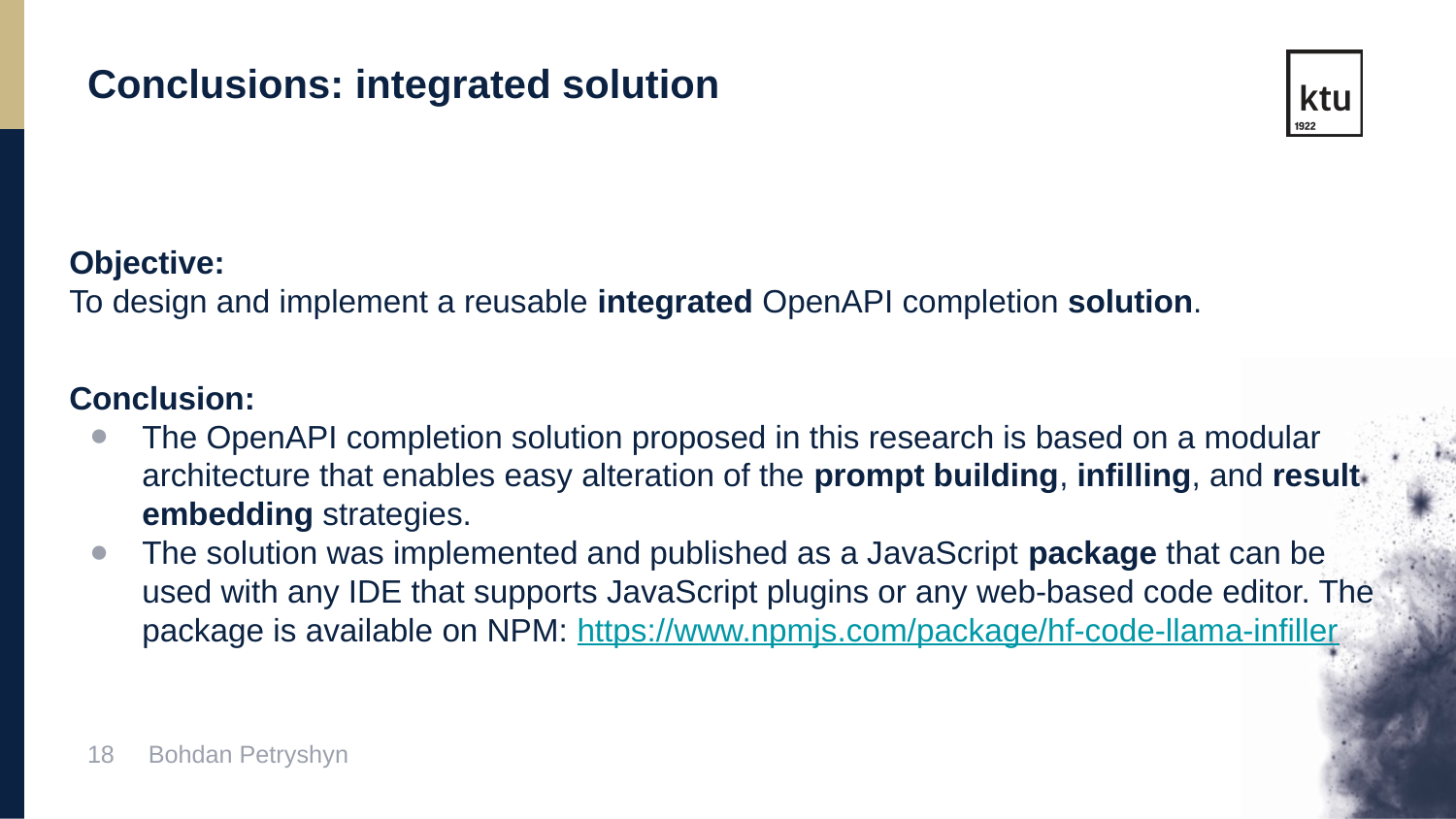

Conclusions: integrated solution
Objective:
To design and implement a reusable integrated OpenAPI completion solution.

Conclusion:
The OpenAPI completion solution proposed in this research is based on a modular architecture that enables easy alteration of the prompt building, infilling, and result embedding strategies.
The solution was implemented and published as a JavaScript package that can be used with any IDE that supports JavaScript plugins or any web-based code editor. The package is available on NPM: https://www.npmjs.com/package/hf-code-llama-infiller
18     Bohdan Petryshyn